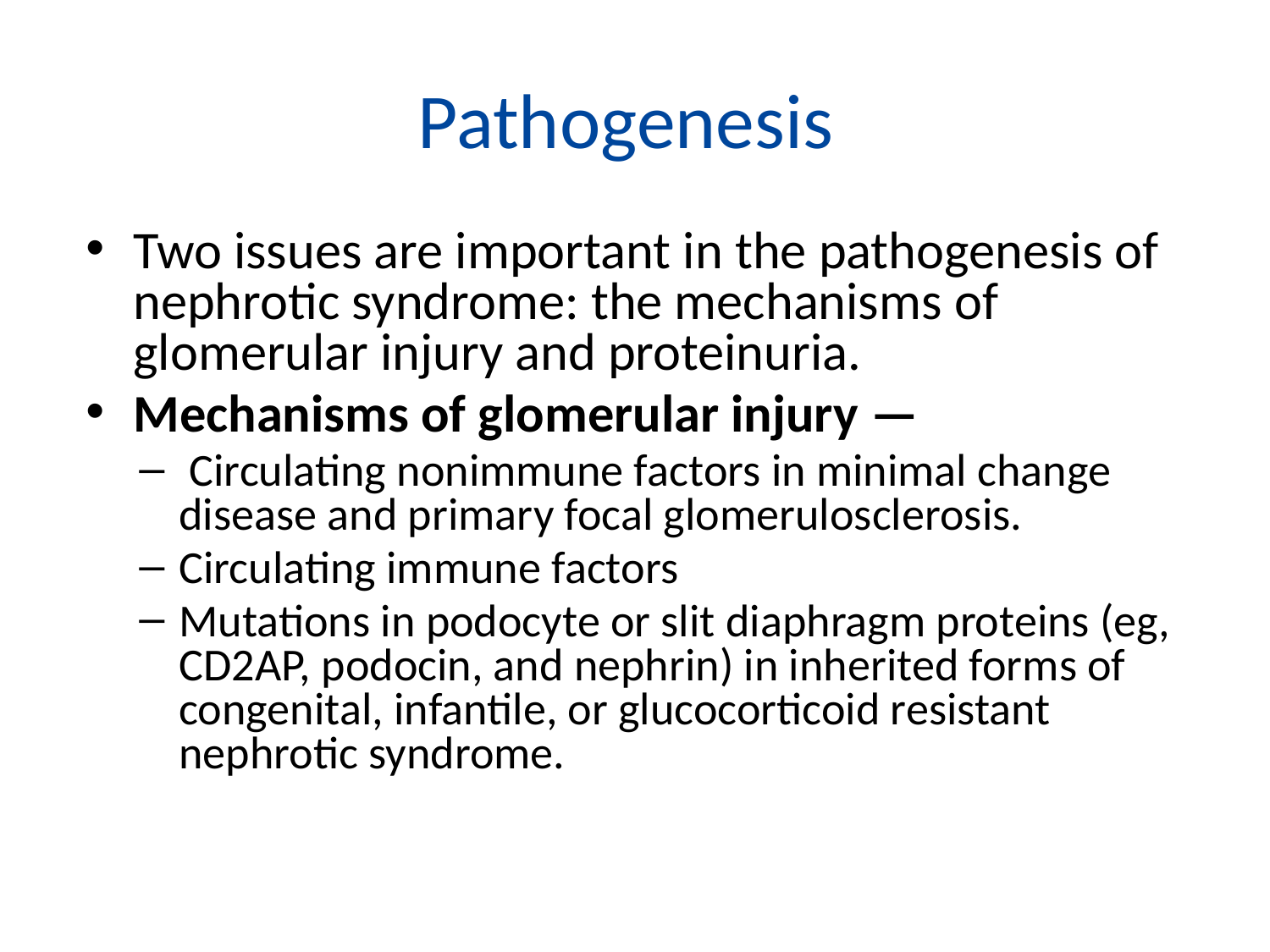

# Pathogenesis
Two issues are important in the pathogenesis of nephrotic syndrome: the mechanisms of glomerular injury and proteinuria.
Mechanisms of glomerular injury —
 Circulating nonimmune factors in minimal change disease and primary focal glomerulosclerosis.
Circulating immune factors
Mutations in podocyte or slit diaphragm proteins (eg, CD2AP, podocin, and nephrin) in inherited forms of congenital, infantile, or glucocorticoid resistant nephrotic syndrome.